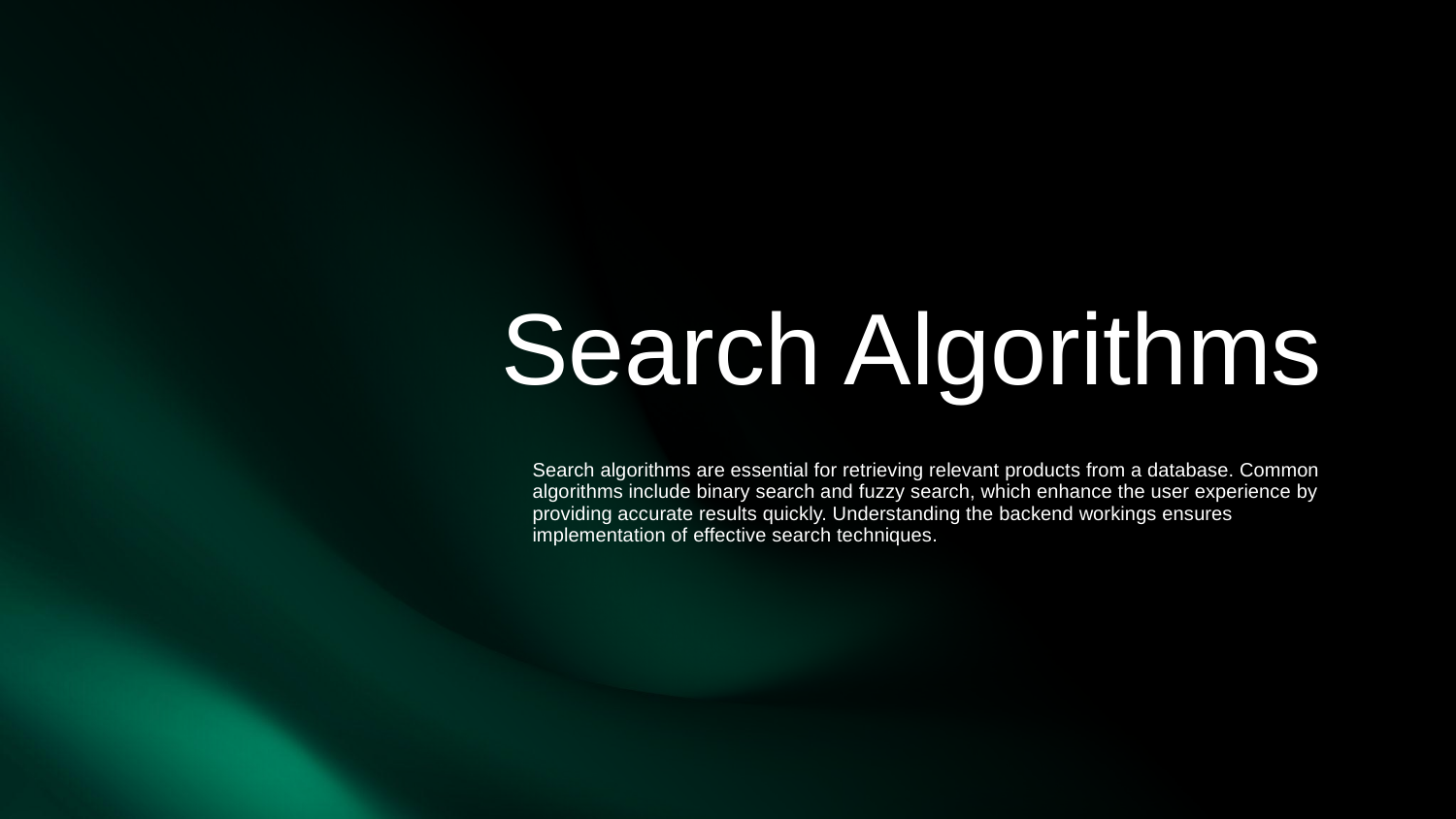

# Search Algorithms
Search algorithms are essential for retrieving relevant products from a database. Common algorithms include binary search and fuzzy search, which enhance the user experience by providing accurate results quickly. Understanding the backend workings ensures implementation of effective search techniques.